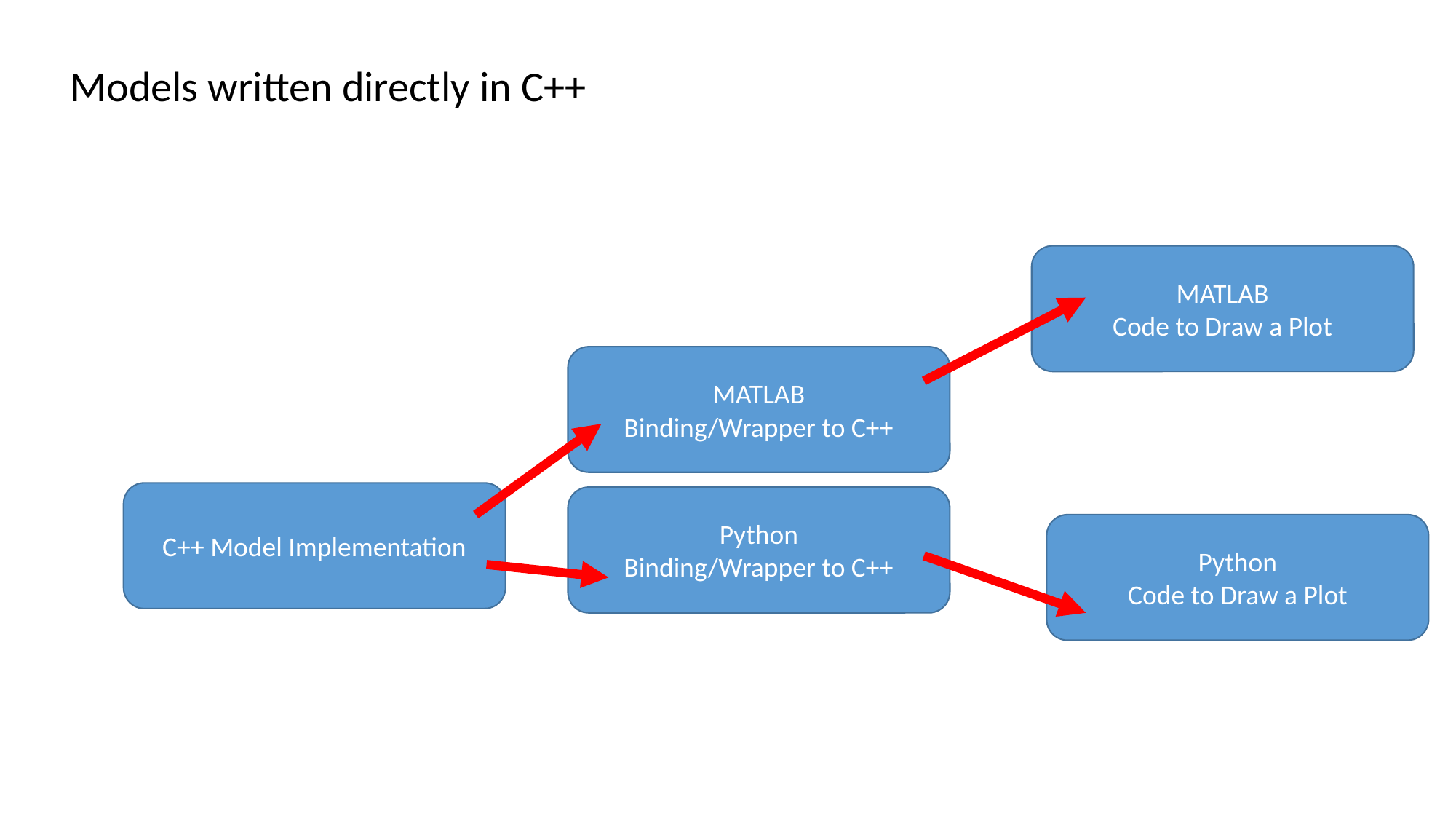

Models written directly in C++
MATLAB
Code to Draw a Plot
MATLAB
Binding/Wrapper to C++
C++ Model Implementation
Python
Binding/Wrapper to C++
Python
Code to Draw a Plot